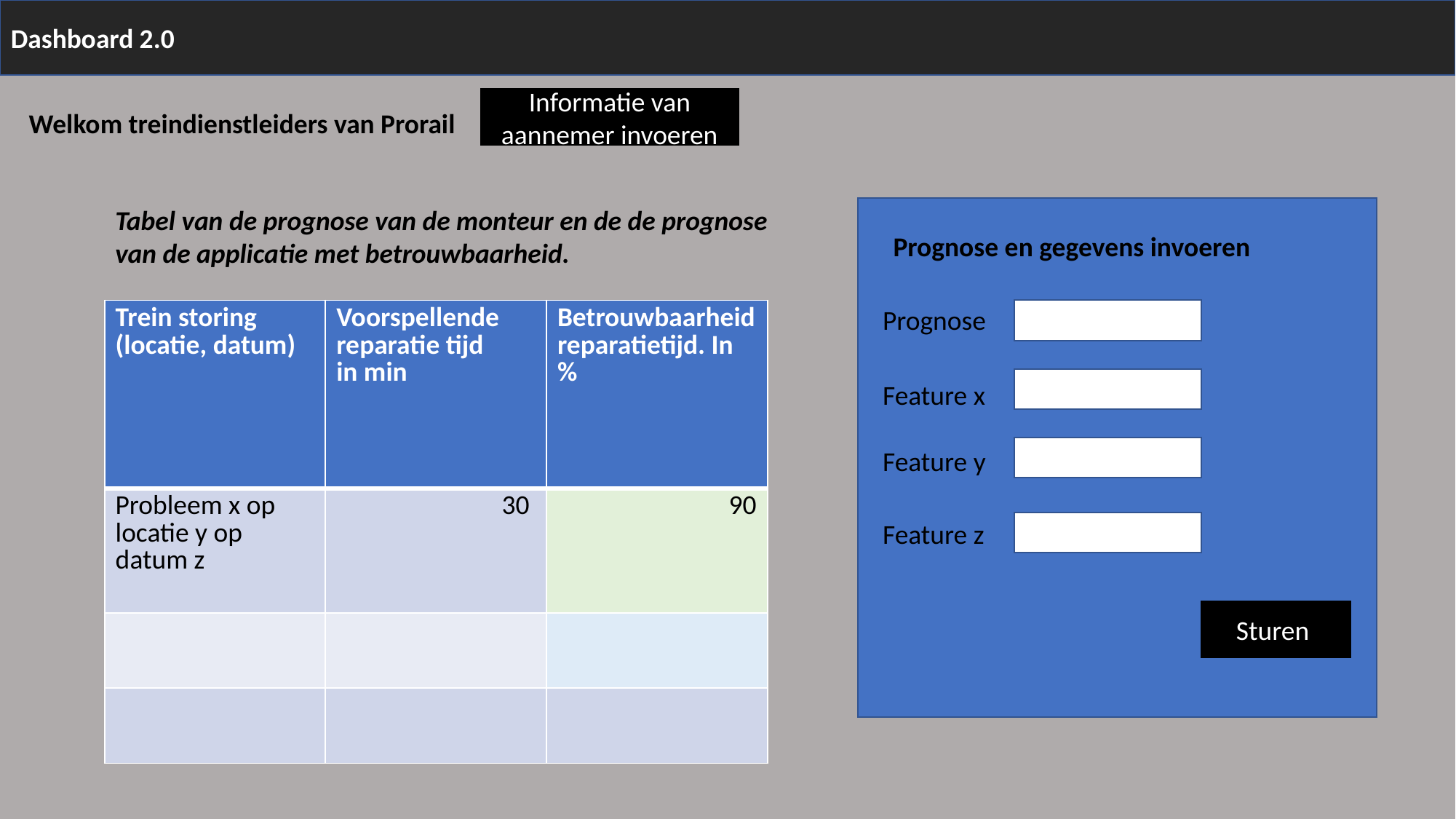

Dashboard 2.0
Informatie van aannemer invoeren
Welkom treindienstleiders van Prorail
Tabel van de prognose van de monteur en de de prognose van de applicatie met betrouwbaarheid.

Prognose en gegevens invoeren
Prognose
| Trein storing (locatie, datum) | Voorspellende reparatie tijd in min | Betrouwbaarheid reparatietijd. In % |
| --- | --- | --- |
| Probleem x op locatie y op datum z | 30 | 90 |
|  |  |  |
|  |  |  |

Feature x

Feature y
Feature z

Sturen